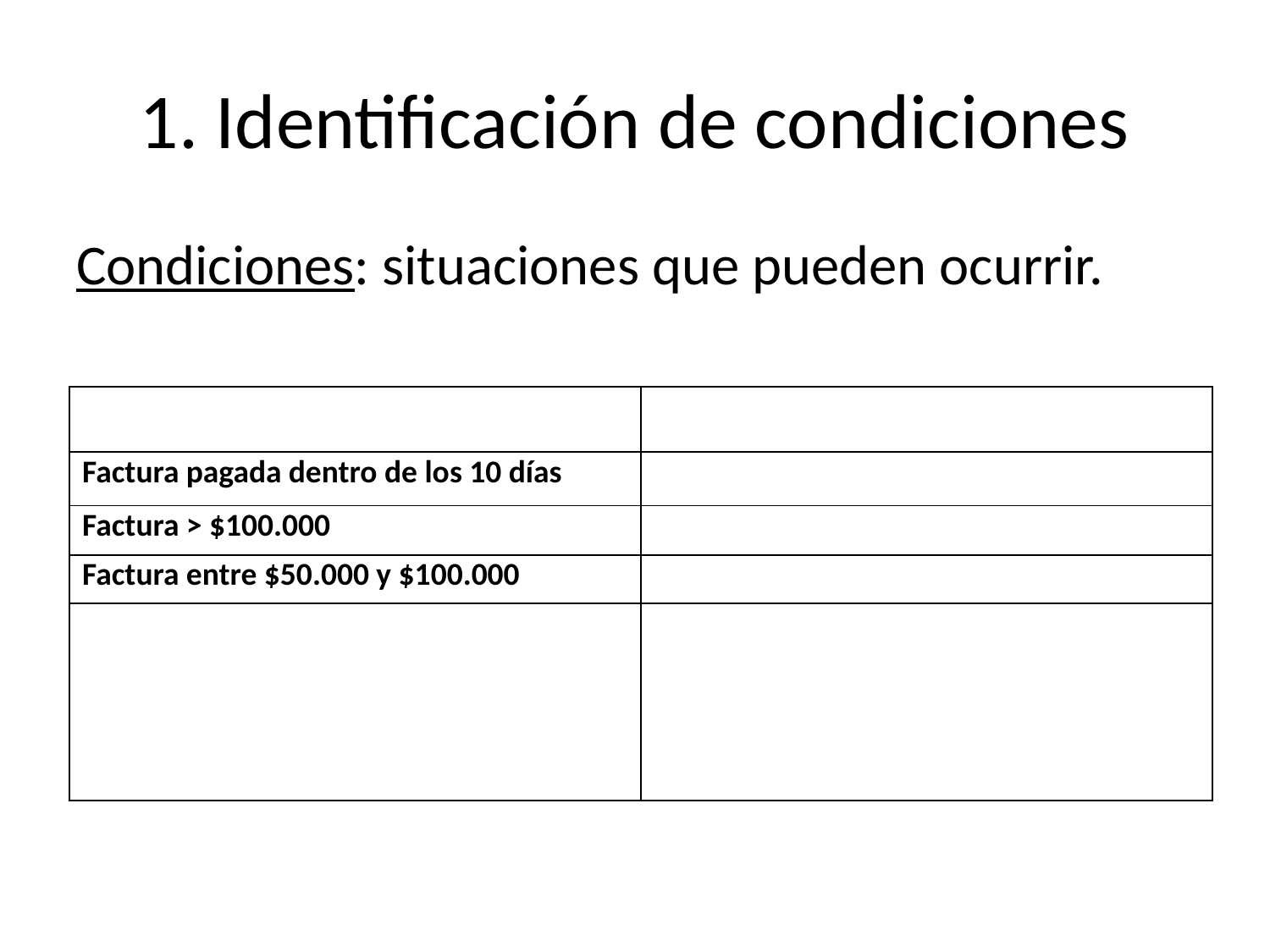

# 1. Identificación de condiciones
Condiciones: situaciones que pueden ocurrir.
|  |  |
| --- | --- |
| Factura pagada dentro de los 10 días |  |
| Factura > $100.000 |  |
| Factura entre $50.000 y $100.000 |  |
|  |  |